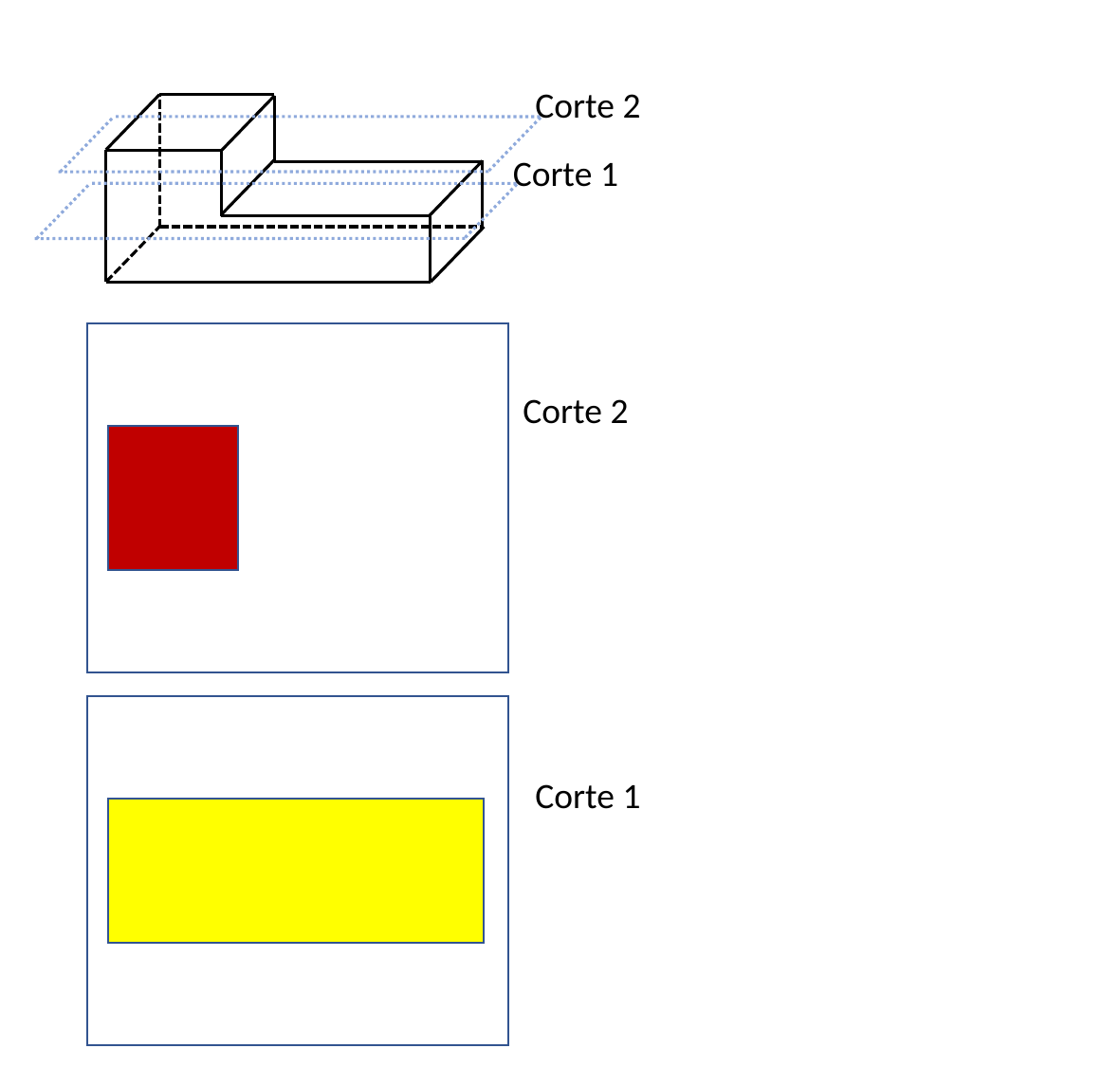

Corte 2
Corte 1

Corte 2

Corte 1